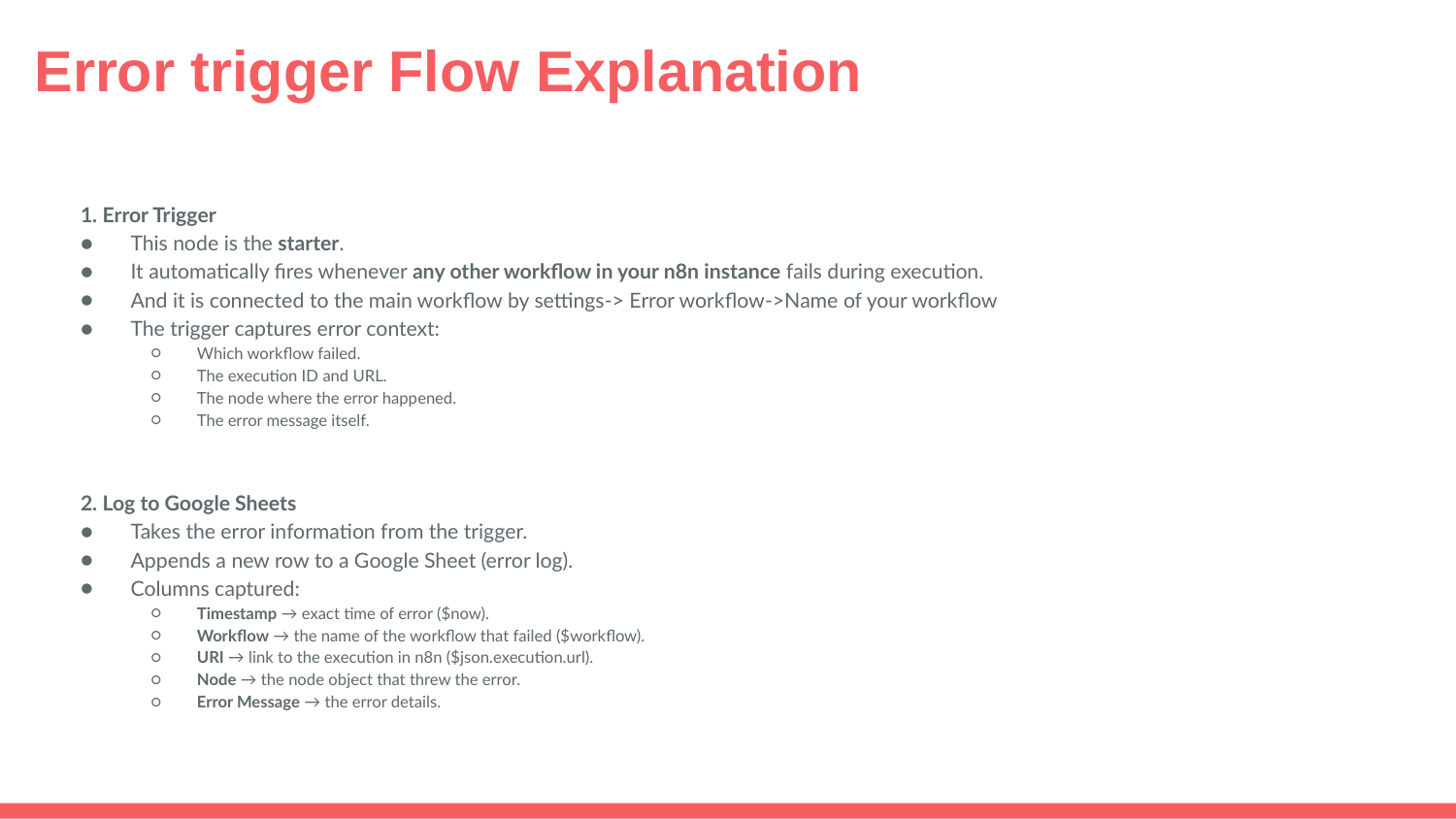

# Error trigger Flow Explanation
1. Error Trigger
This node is the starter.
It automatically fires whenever any other workflow in your n8n instance fails during execution.
And it is connected to the main workflow by settings-> Error workflow->Name of your workflow
The trigger captures error context:
Which workflow failed.
The execution ID and URL.
The node where the error happened.
The error message itself.

2. Log to Google Sheets
Takes the error information from the trigger.
Appends a new row to a Google Sheet (error log).
Columns captured:
Timestamp → exact time of error ($now).
Workflow → the name of the workflow that failed ($workflow).
URI → link to the execution in n8n ($json.execution.url).
Node → the node object that threw the error.
Error Message → the error details.